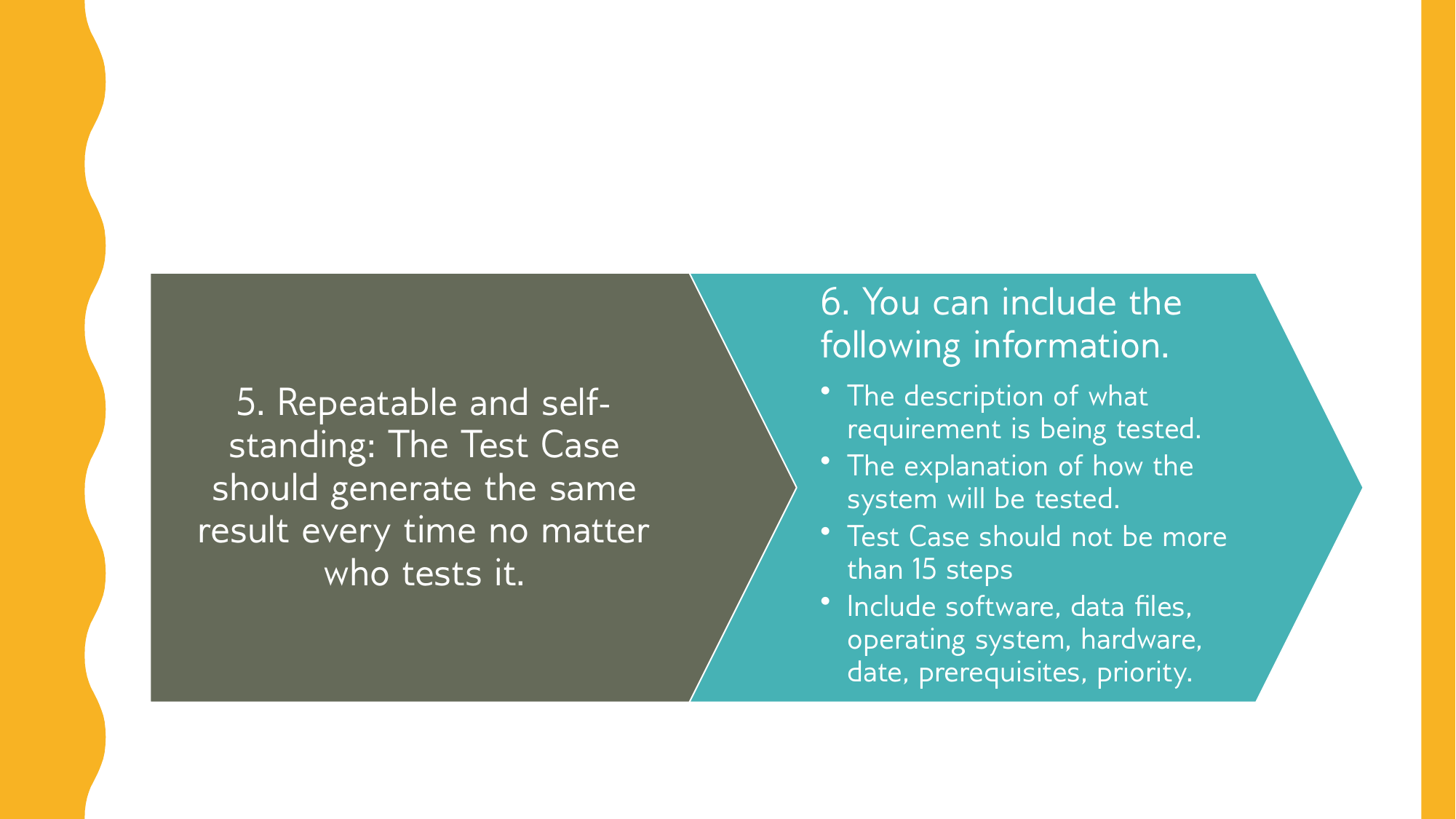

#
5. Repeatable and self-standing: The Test Case should generate the same result every time no matter who tests it.
6. You can include the following information.
The description of what requirement is being tested.
The explanation of how the system will be tested.
Test Case should not be more than 15 steps
Include software, data files, operating system, hardware, date, prerequisites, priority.